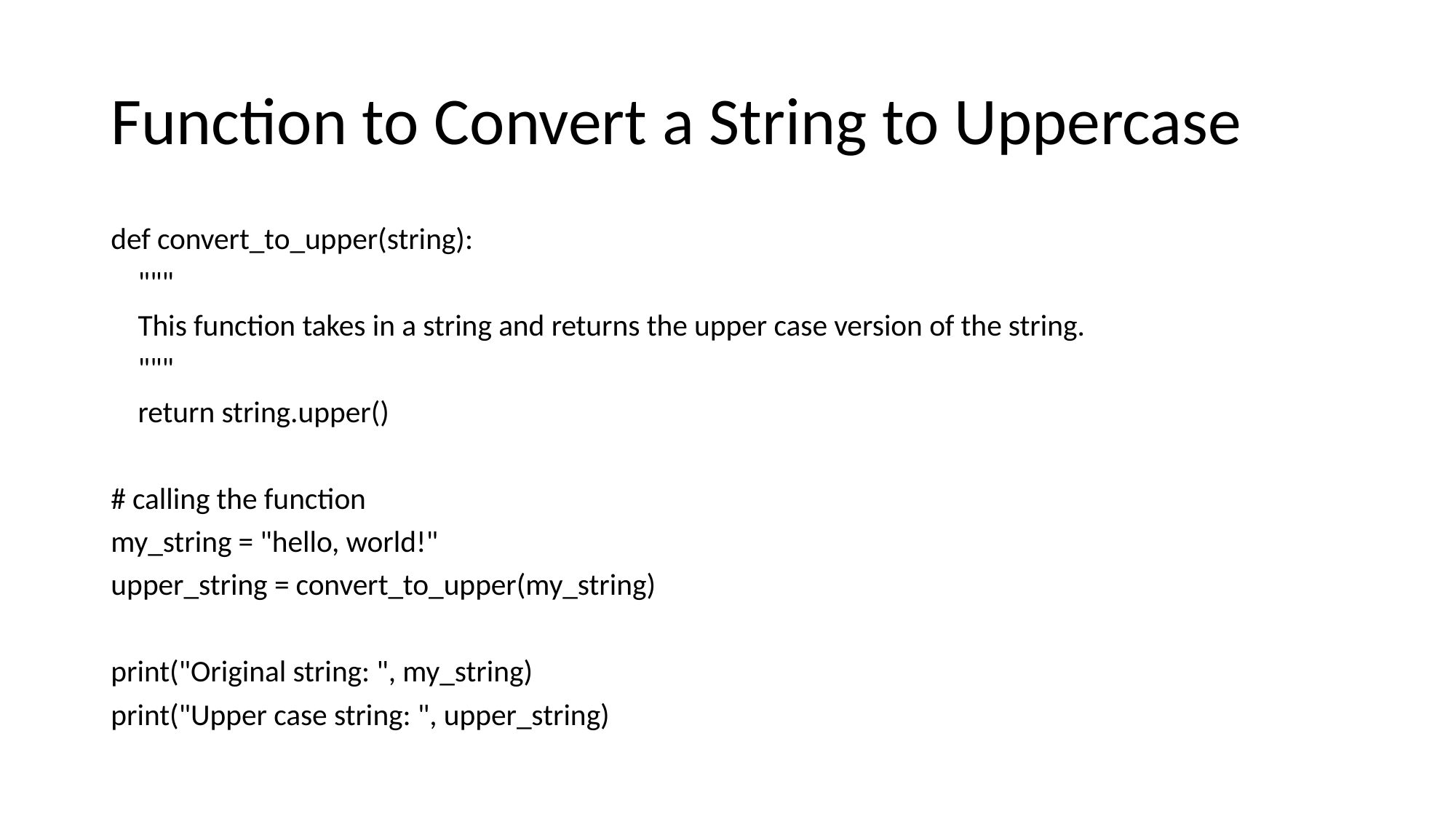

# Function to Convert a String to Uppercase
def convert_to_upper(string):
    """
    This function takes in a string and returns the upper case version of the string.
    """
    return string.upper()

# calling the function
my_string = "hello, world!"
upper_string = convert_to_upper(my_string)

print("Original string: ", my_string)
print("Upper case string: ", upper_string)